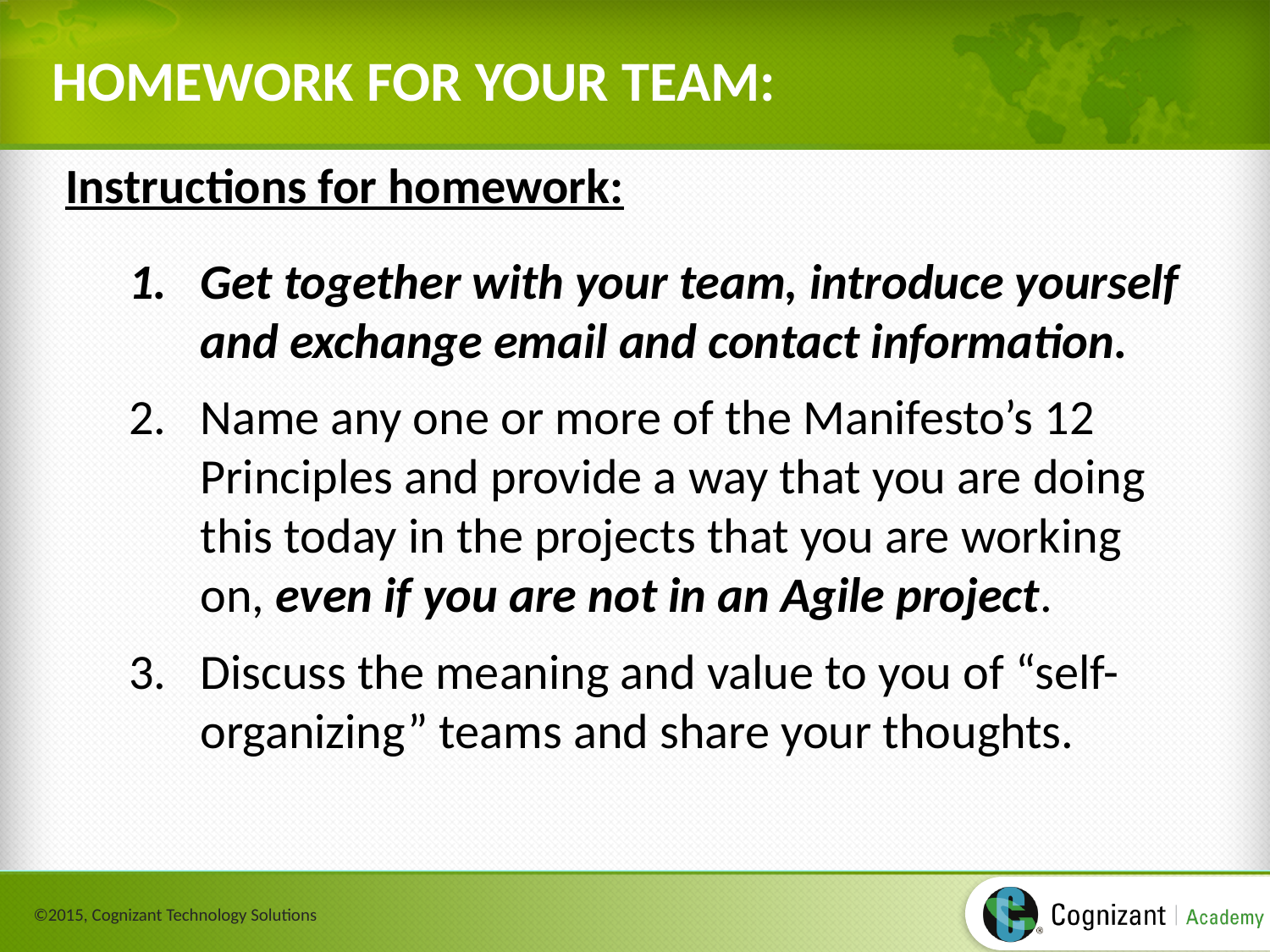

# HOMEWORK FOR YOUR TEAM:
Instructions for homework:
Get together with your team, introduce yourself and exchange email and contact information.
Name any one or more of the Manifesto’s 12 Principles and provide a way that you are doing this today in the projects that you are working on, even if you are not in an Agile project.
Discuss the meaning and value to you of “self-organizing” teams and share your thoughts.